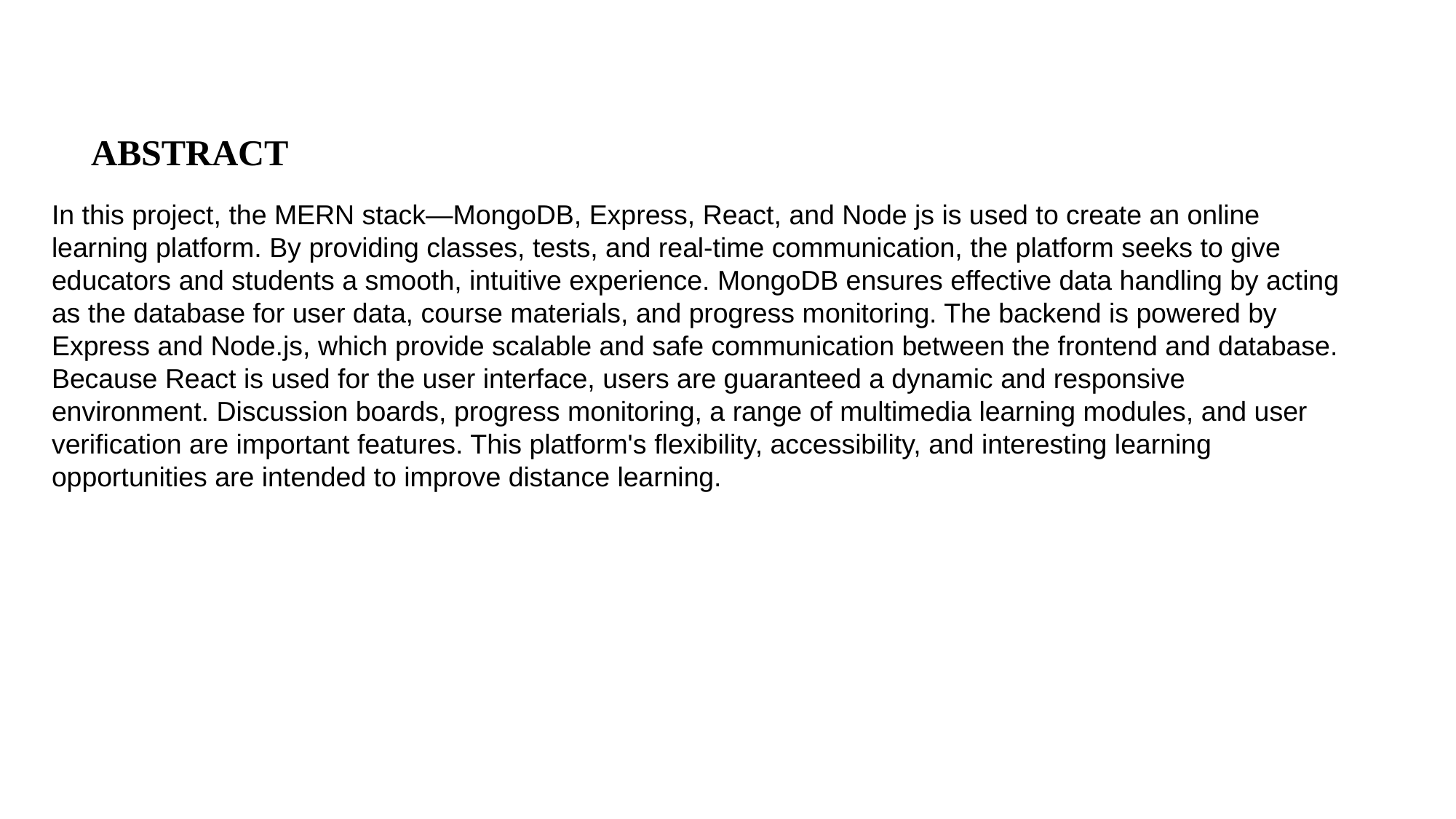

ABSTRACT

In this project, the MERN stack—MongoDB, Express, React, and Node js is used to create an online learning platform. By providing classes, tests, and real-time communication, the platform seeks to give educators and students a smooth, intuitive experience. MongoDB ensures effective data handling by acting as the database for user data, course materials, and progress monitoring. The backend is powered by Express and Node.js, which provide scalable and safe communication between the frontend and database. Because React is used for the user interface, users are guaranteed a dynamic and responsive environment. Discussion boards, progress monitoring, a range of multimedia learning modules, and user verification are important features. This platform's flexibility, accessibility, and interesting learning opportunities are intended to improve distance learning.